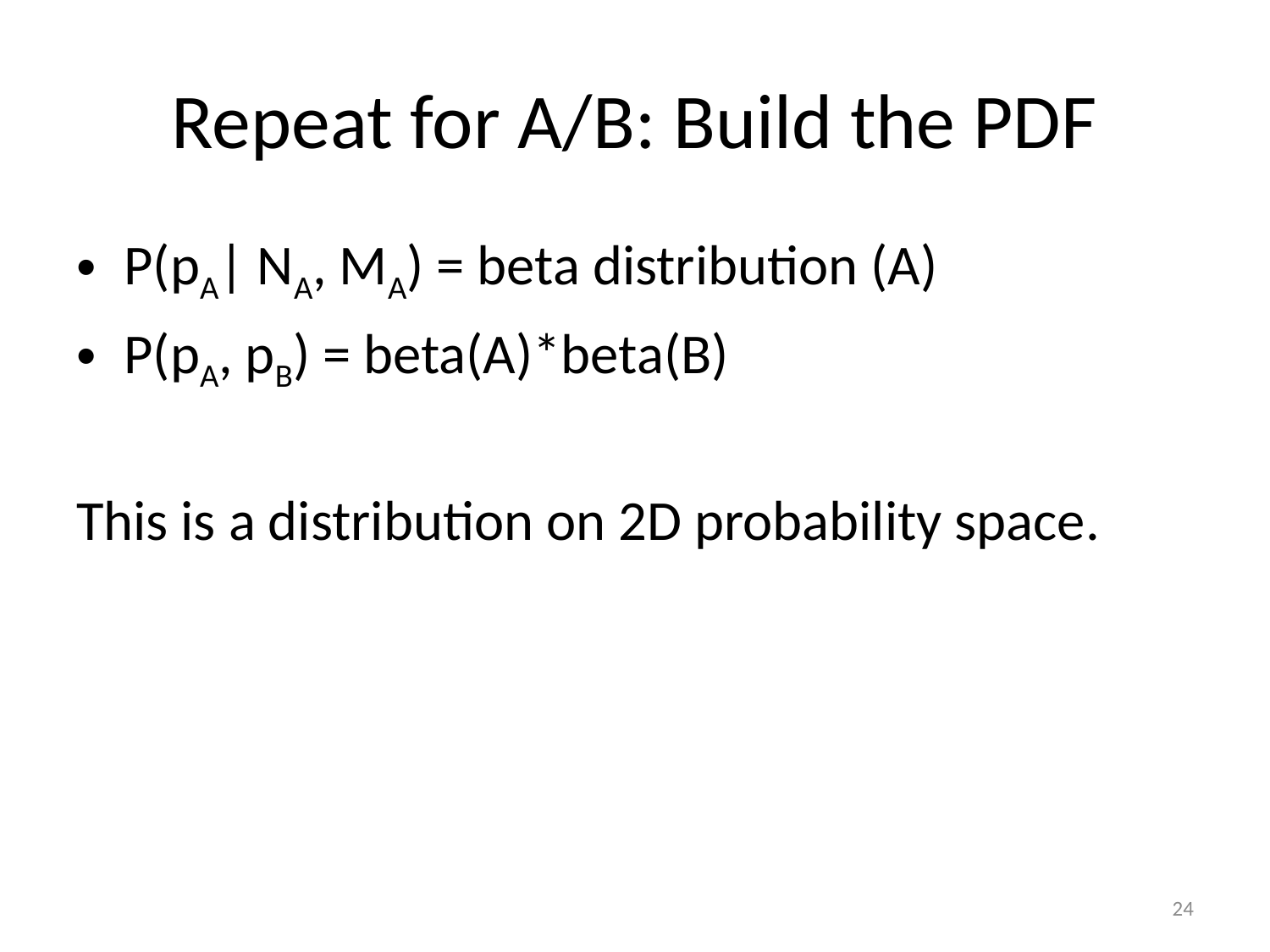

# Repeat for A/B: Build the PDF
P(pA| NA, MA) = beta distribution (A)
P(pA, pB) = beta(A)*beta(B)

This is a distribution on 2D probability space.
24